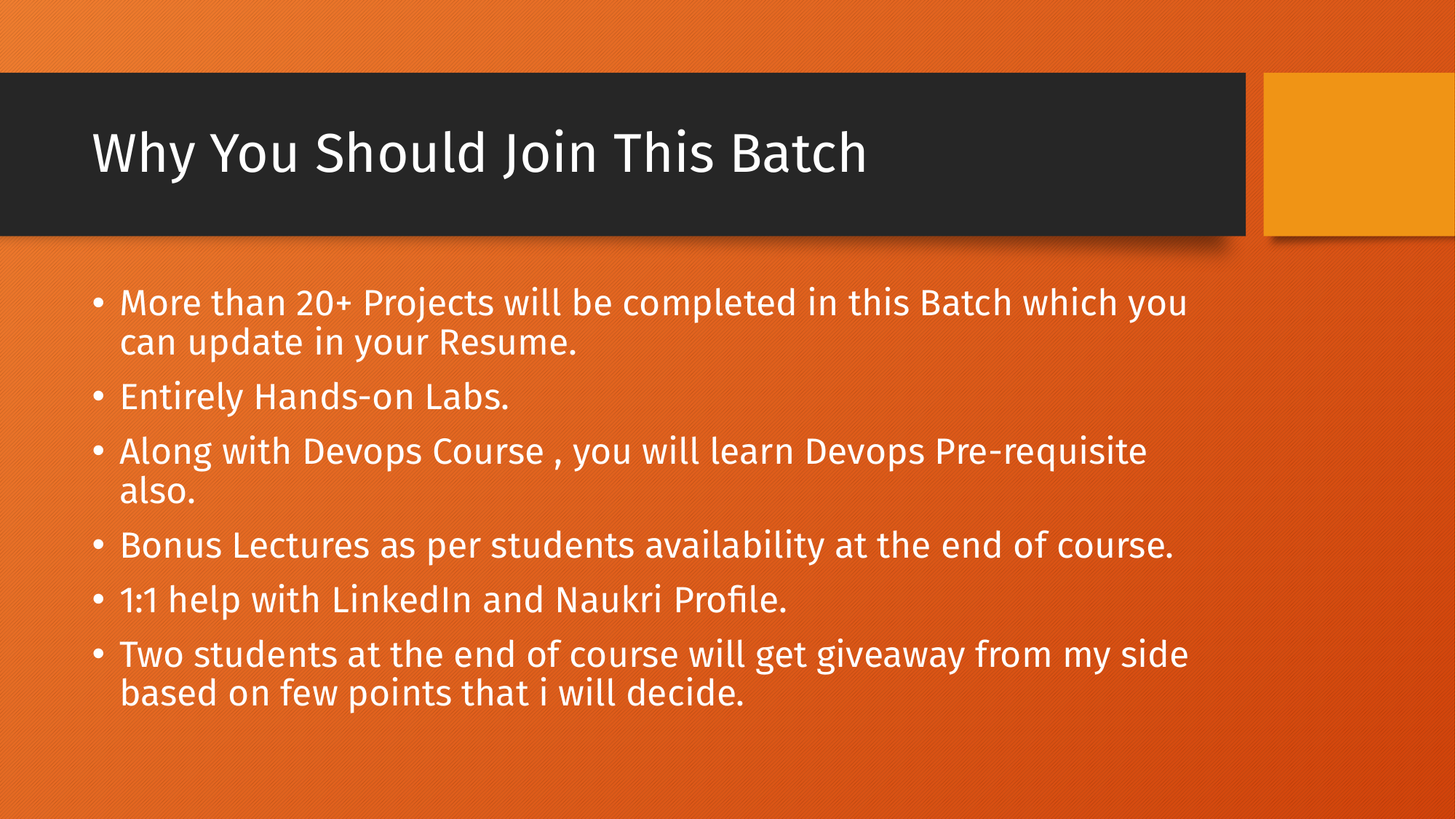

# Why You Should Join This Batch
More than 20+ Projects will be completed in this Batch which you can update in your Resume.
Entirely Hands-on Labs.
Along with Devops Course , you will learn Devops Pre-requisite also.
Bonus Lectures as per students availability at the end of course.
1:1 help with LinkedIn and Naukri Profile.
Two students at the end of course will get giveaway from my side based on few points that i will decide.